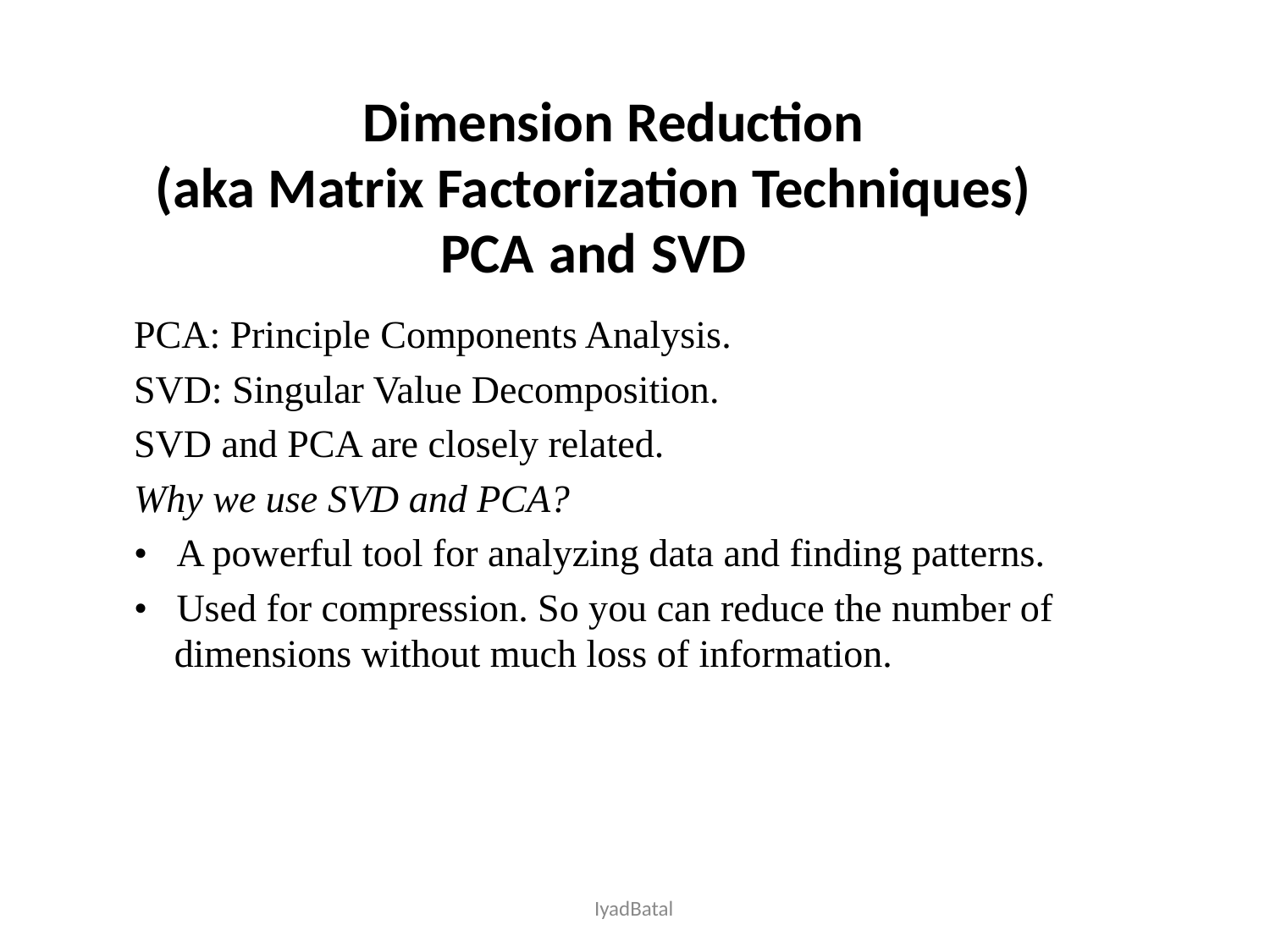

Dimension Reduction
(aka Matrix Factorization Techniques)
PCA and SVD

PCA: Principle Components Analysis.

SVD: Singular Value Decomposition.

SVD and PCA are closely related.

Why we use SVD and PCA?
•   A powerful tool for analyzing data and finding patterns.
•   Used for compression. So you can reduce the number of
	dimensions without much loss of information.
IyadBatal